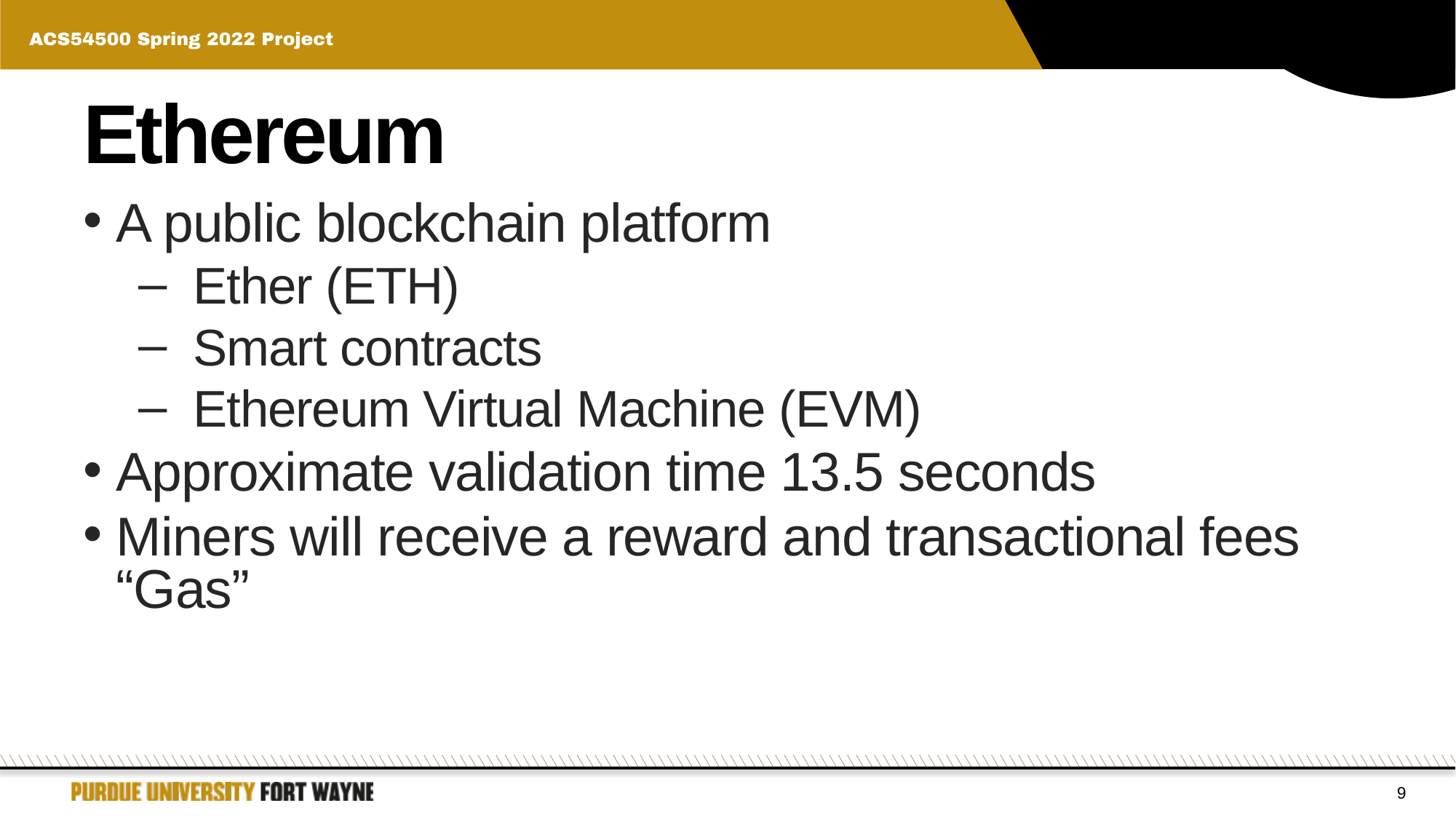

# Ethereum
A public blockchain platform
Ether (ETH)
Smart contracts
Ethereum Virtual Machine (EVM)
Approximate validation time 13.5 seconds
Miners will receive a reward and transactional fees “Gas”